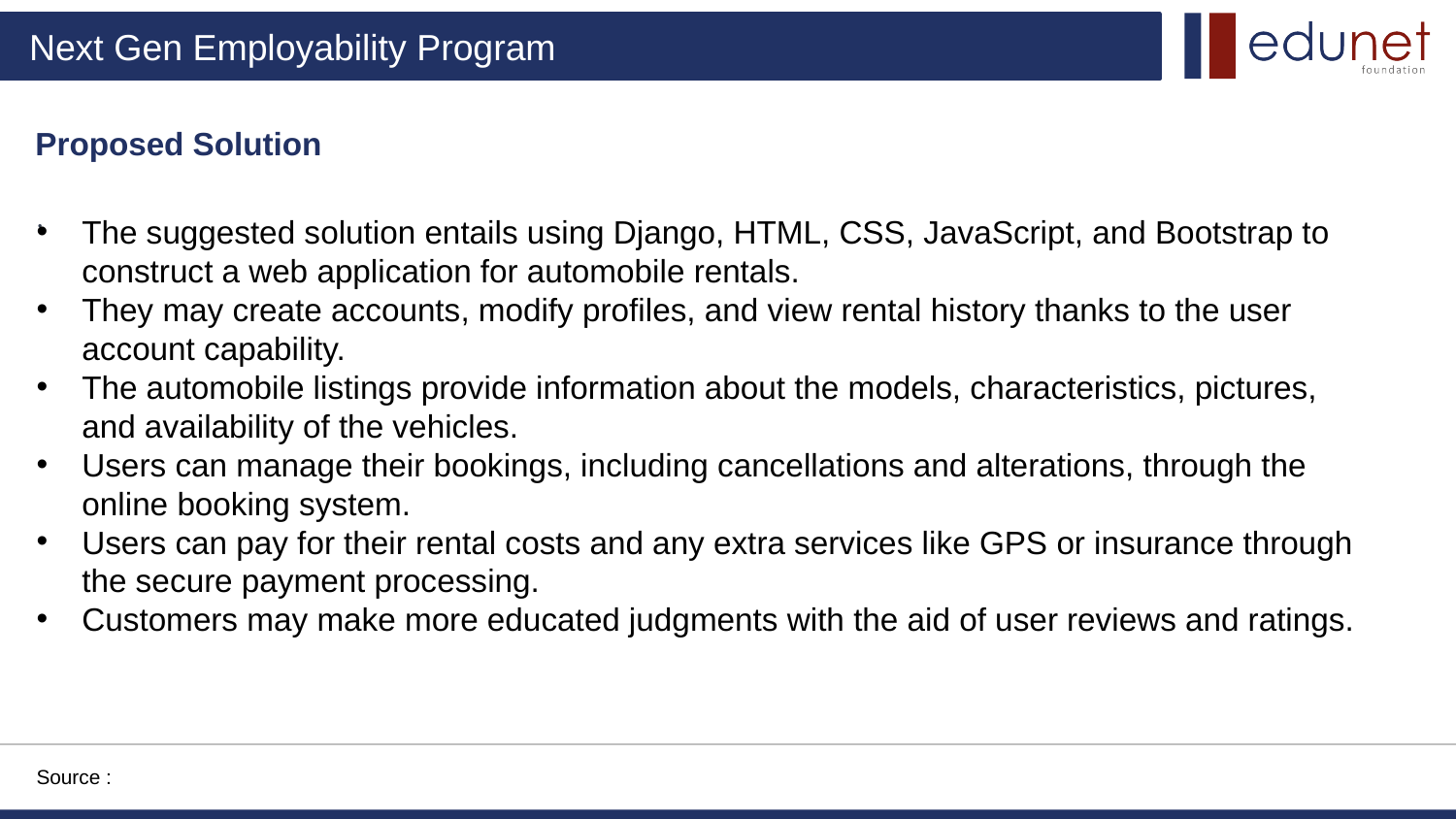

Proposed Solution
.
The suggested solution entails using Django, HTML, CSS, JavaScript, and Bootstrap to construct a web application for automobile rentals.
They may create accounts, modify profiles, and view rental history thanks to the user account capability.
The automobile listings provide information about the models, characteristics, pictures, and availability of the vehicles.
Users can manage their bookings, including cancellations and alterations, through the online booking system.
Users can pay for their rental costs and any extra services like GPS or insurance through the secure payment processing.
Customers may make more educated judgments with the aid of user reviews and ratings.
Source :